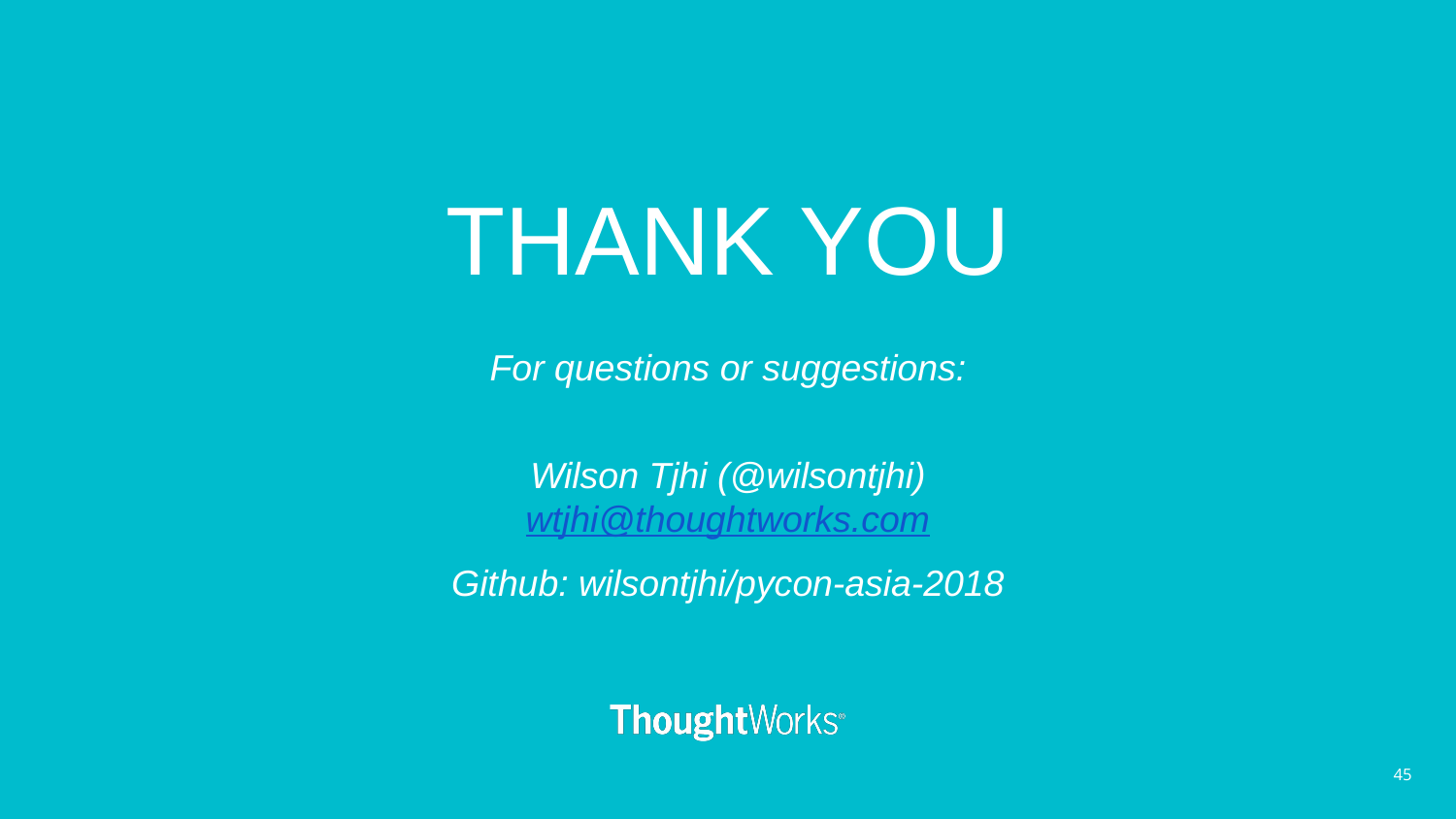

# THANK YOU
For questions or suggestions:

Wilson Tjhi (@wilsontjhi)
wtjhi@thoughtworks.com
Github: wilsontjhi/pycon-asia-2018
45